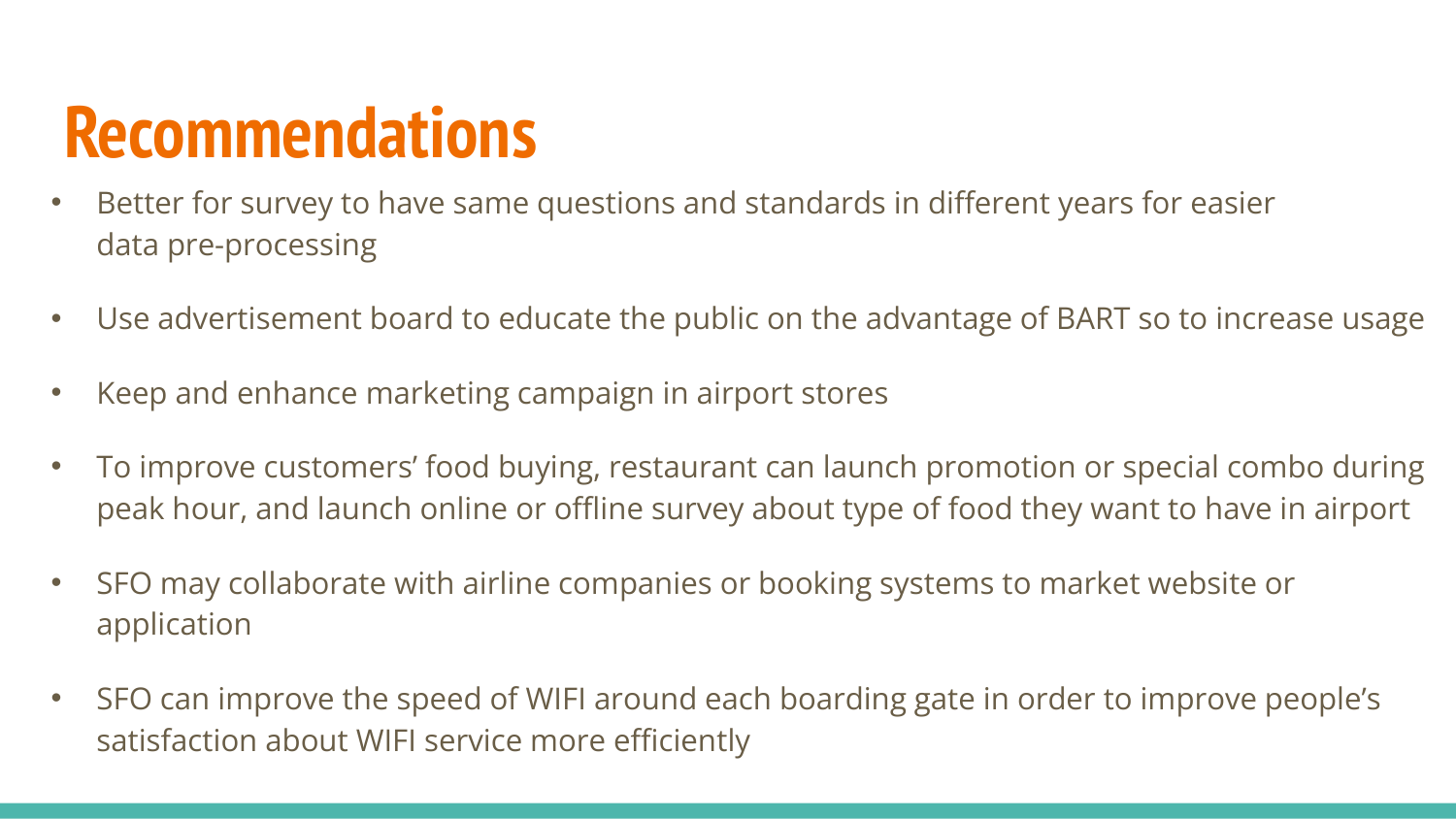

# Recommendations
Better for survey to have same questions and standards in different years for easier
data pre-processing
Use advertisement board to educate the public on the advantage of BART so to increase usage
Keep and enhance marketing campaign in airport stores
To improve customers’ food buying, restaurant can launch promotion or special combo during peak hour, and launch online or offline survey about type of food they want to have in airport
SFO may collaborate with airline companies or booking systems to market website or application
SFO can improve the speed of WIFI around each boarding gate in order to improve people’s satisfaction about WIFI service more efficiently